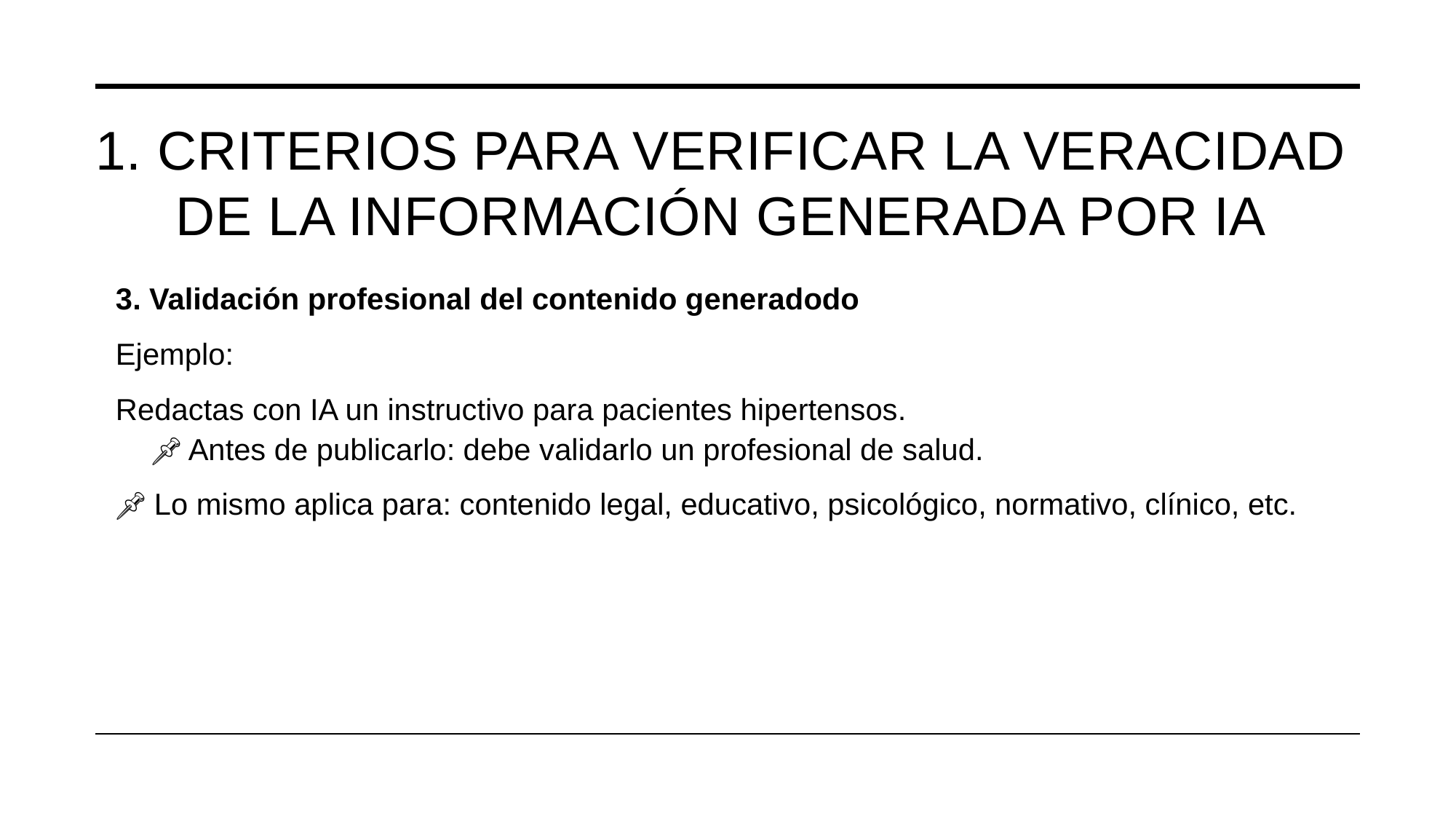

# 1. Criterios para verificar la veracidad de la información generada por IA

3. Validación profesional del contenido generadodo
Ejemplo:
Redactas con IA un instructivo para pacientes hipertensos.
 📌 Antes de publicarlo: debe validarlo un profesional de salud.
📌 Lo mismo aplica para: contenido legal, educativo, psicológico, normativo, clínico, etc.